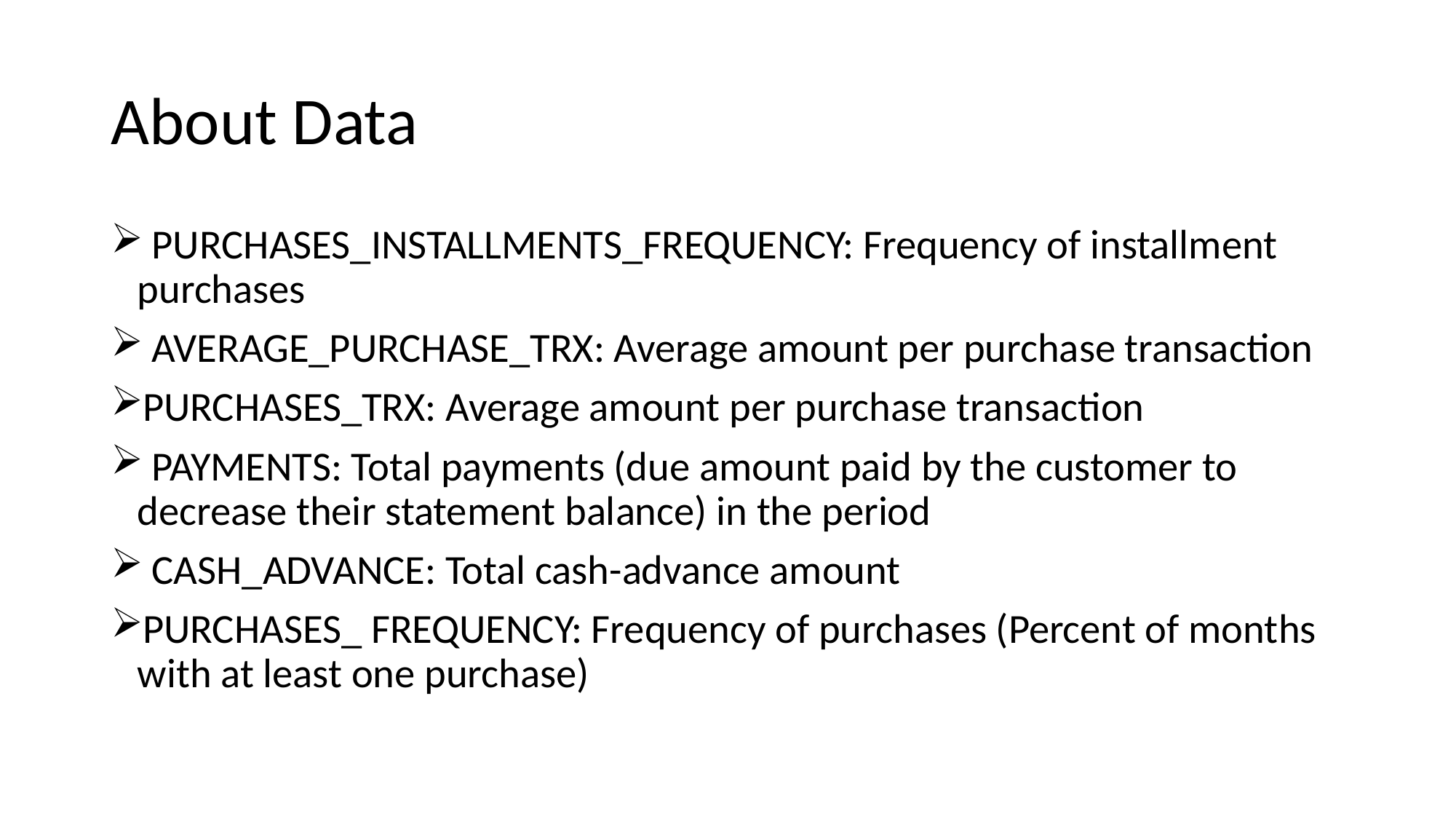

# About Data
 PURCHASES_INSTALLMENTS_FREQUENCY: Frequency of installment purchases
 AVERAGE_PURCHASE_TRX: Average amount per purchase transaction
PURCHASES_TRX: Average amount per purchase transaction
 PAYMENTS: Total payments (due amount paid by the customer to decrease their statement balance) in the period
 CASH_ADVANCE: Total cash-advance amount
PURCHASES_ FREQUENCY: Frequency of purchases (Percent of months with at least one purchase)